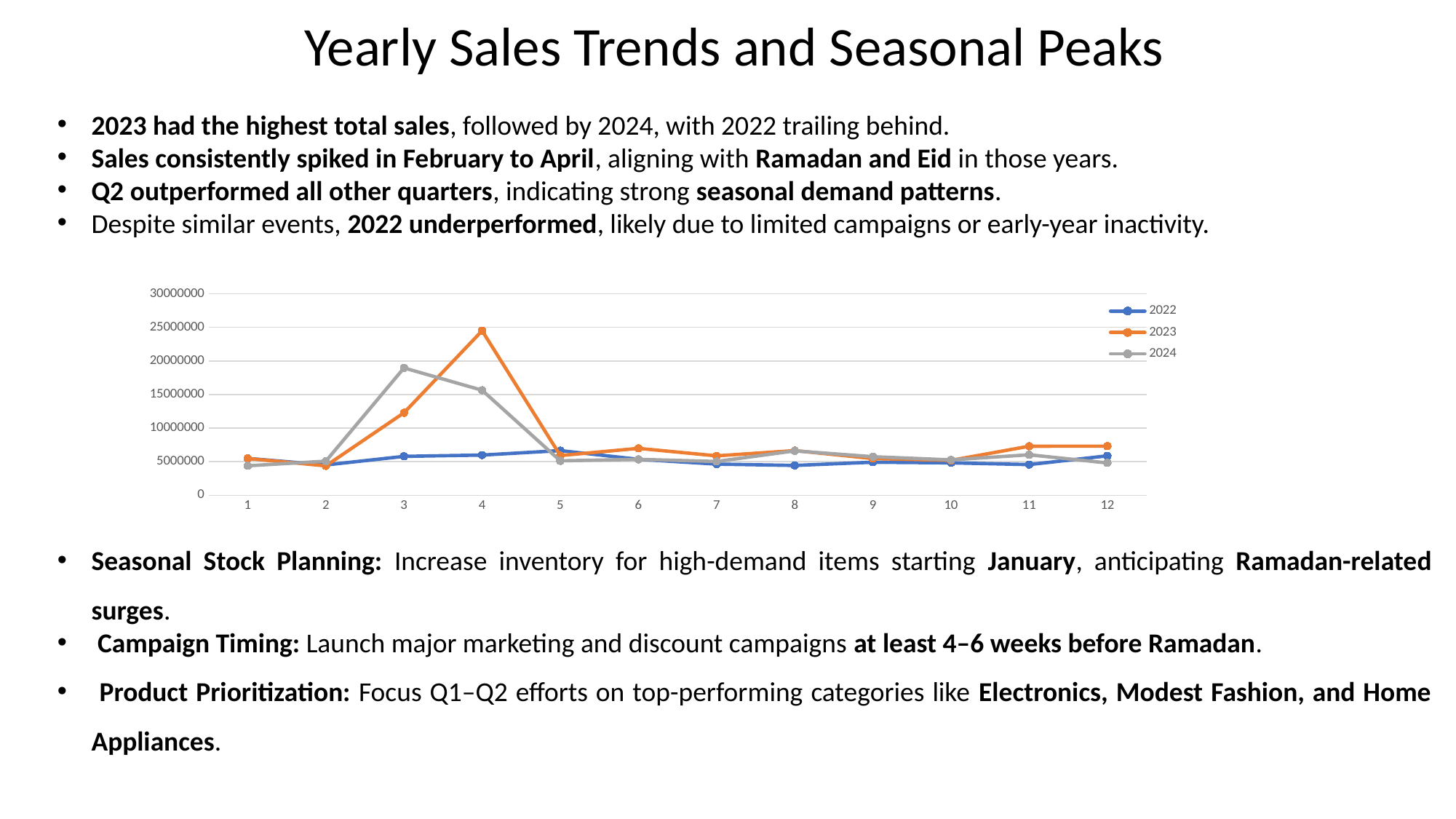

# Yearly Sales Trends and Seasonal Peaks
2023 had the highest total sales, followed by 2024, with 2022 trailing behind.
Sales consistently spiked in February to April, aligning with Ramadan and Eid in those years.
Q2 outperformed all other quarters, indicating strong seasonal demand patterns.
Despite similar events, 2022 underperformed, likely due to limited campaigns or early-year inactivity.

### Chart

| Category | 2022 | 2023 | 2024 |
|---|---|---|---|
| 1 | 5494248.359999999 | 5481392.1549999975 | 4391833.07 |
| 2 | 4520075.22 | 4381893.669999999 | 5073884.600000001 |
| 3 | 5796804.125 | 12281916.72499999 | 18956967.664999984 |
| 4 | 5987212.62 | 24494812.81999999 | 15634647.065000018 |
| 5 | 6649311.555000002 | 5917580.439999997 | 5130608.545000003 |
| 6 | 5353273.324999999 | 6984187.289999997 | 5348666.905000007 |
| 7 | 4646690.674999999 | 5871867.255000004 | 5030880.340000001 |
| 8 | 4446964.56 | 6653847.83 | 6616434.695000002 |
| 9 | 4925081.495000001 | 5467692.500000004 | 5747358.905000005 |
| 10 | 4833713.584999999 | 5201312.489999998 | 5270490.090000001 |
| 11 | 4573656.114999999 | 7301916.934999998 | 6035938.870000003 |
| 12 | 5873420.009999995 | 7309588.084999998 | 4821816.314999999 |
Seasonal Stock Planning: Increase inventory for high-demand items starting January, anticipating Ramadan-related surges.
 Campaign Timing: Launch major marketing and discount campaigns at least 4–6 weeks before Ramadan.
 Product Prioritization: Focus Q1–Q2 efforts on top-performing categories like Electronics, Modest Fashion, and Home Appliances.